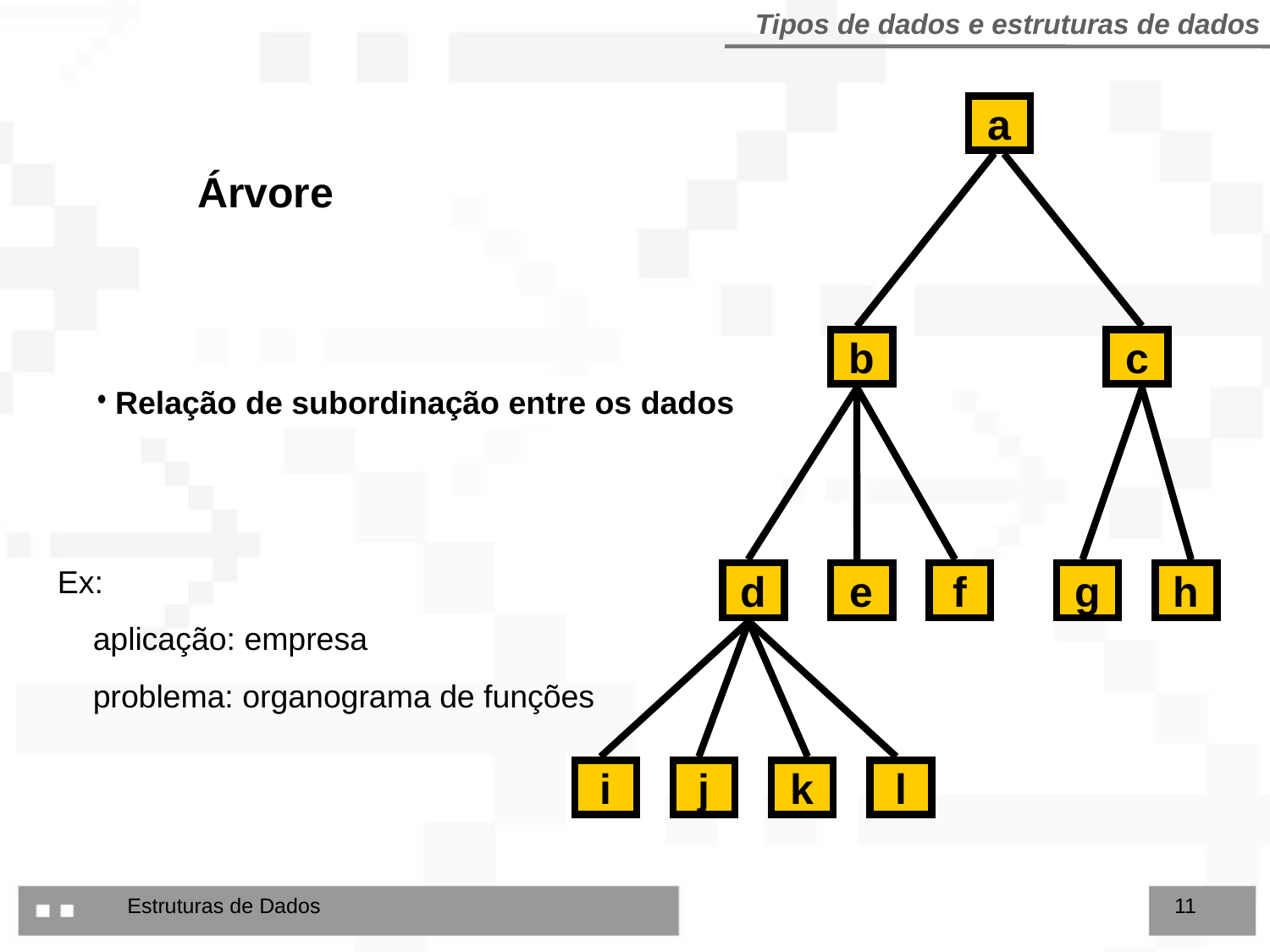

Tipos de dados e estruturas de dados
a
b
c
d
e
f
g
h
i
j
k
l
Árvore
 Relação de subordinação entre os dados
Ex:
    aplicação: empresa
    problema: organograma de funções